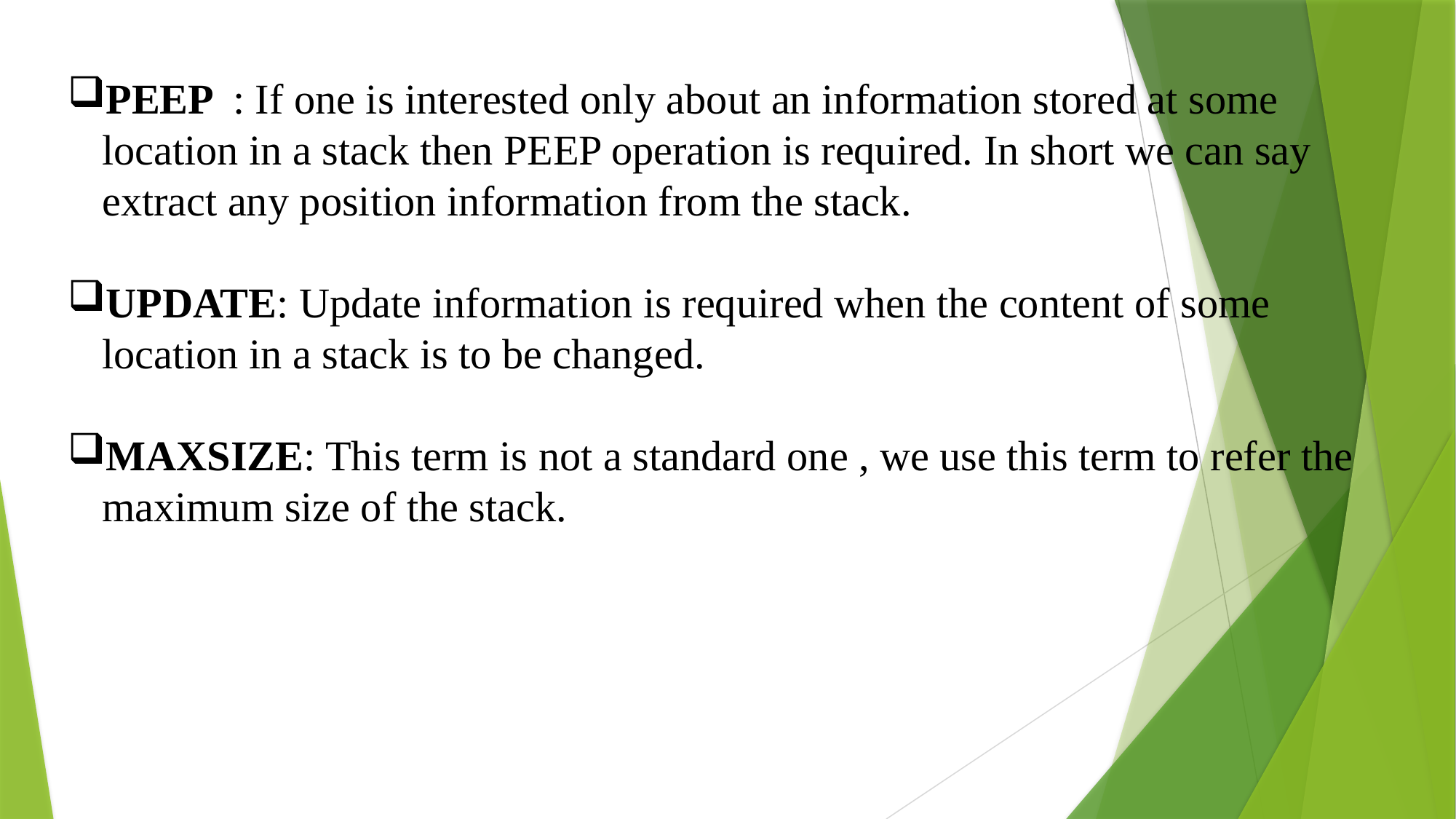

PEEP  : If one is interested only about an information stored at some location in a stack then PEEP operation is required. In short we can say extract any position information from the stack.

UPDATE: Update information is required when the content of some location in a stack is to be changed.

MAXSIZE: This term is not a standard one , we use this term to refer the maximum size of the stack.